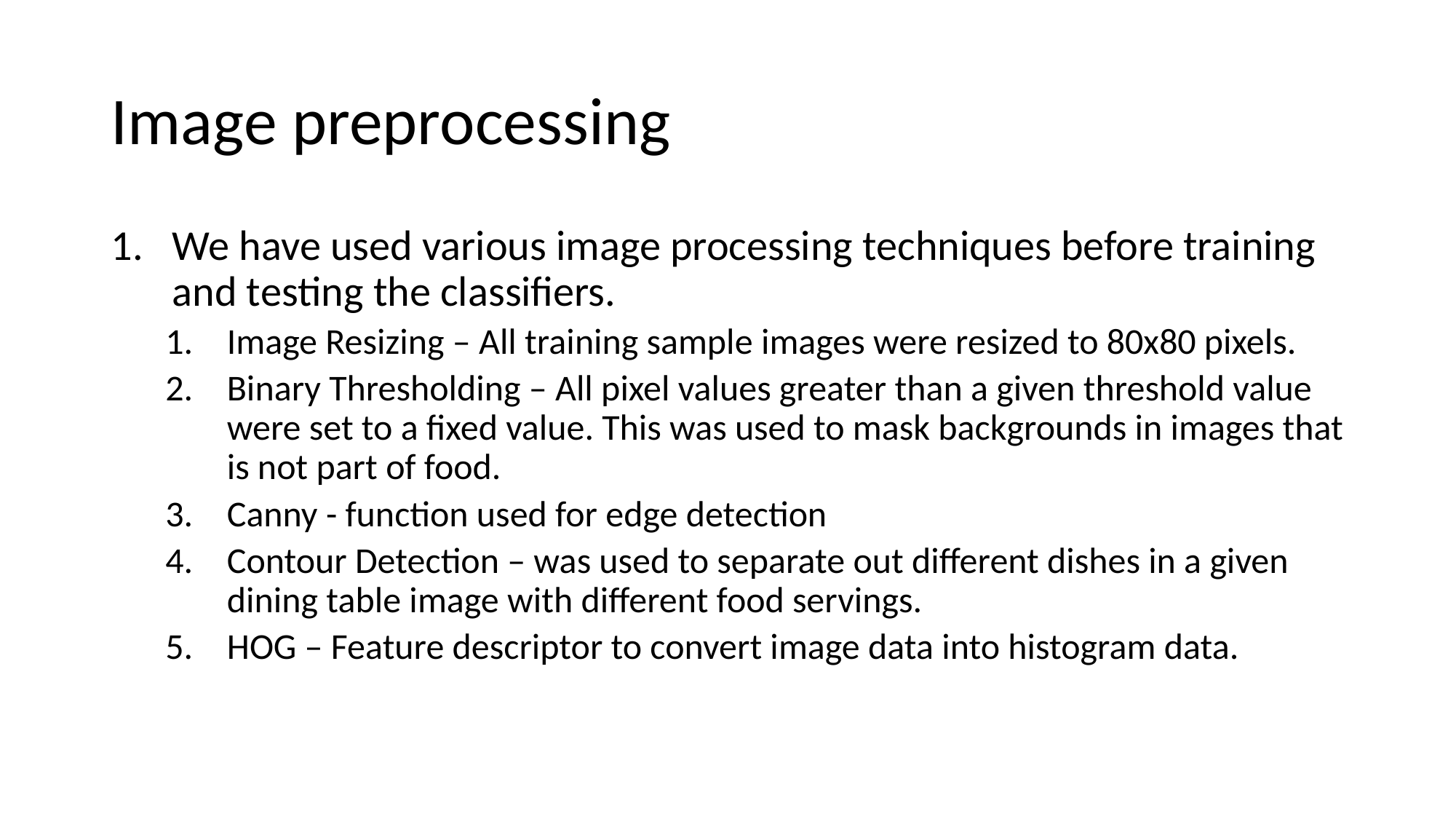

# Image preprocessing
We have used various image processing techniques before training and testing the classifiers.
Image Resizing – All training sample images were resized to 80x80 pixels.
Binary Thresholding – All pixel values greater than a given threshold value were set to a fixed value. This was used to mask backgrounds in images that is not part of food.
Canny - function used for edge detection
Contour Detection – was used to separate out different dishes in a given dining table image with different food servings.
HOG – Feature descriptor to convert image data into histogram data.